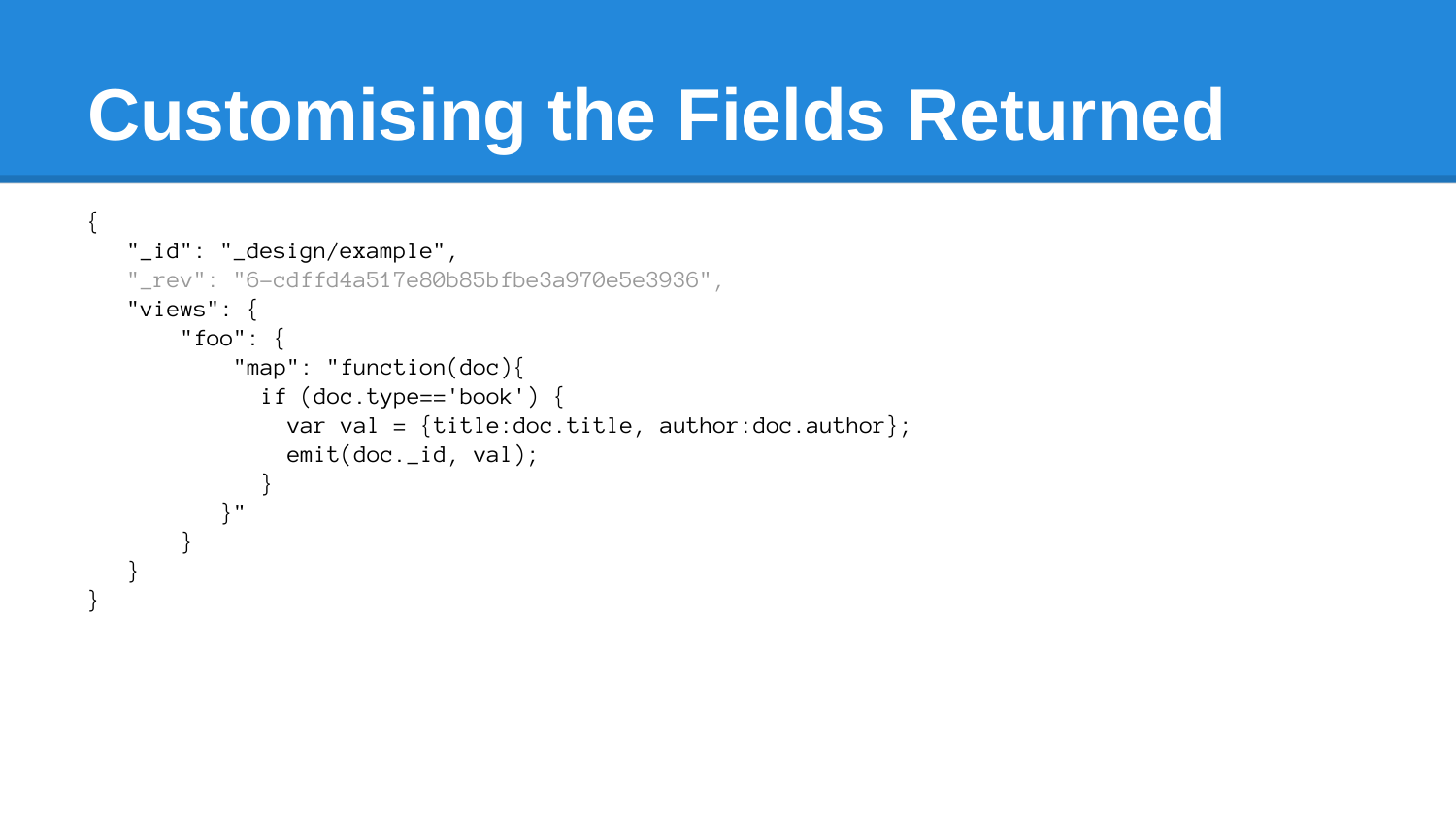

# Customising the Fields Returned
{
   "_id": "_design/example",
   "_rev": "6-cdffd4a517e80b85bfbe3a970e5e3936",
   "views": {
       "foo": {
           "map": "function(doc){
             if (doc.type=='book') {
               var val = {title:doc.title, author:doc.author};
               emit(doc._id, val);
             }
          }"
       }
   }
}